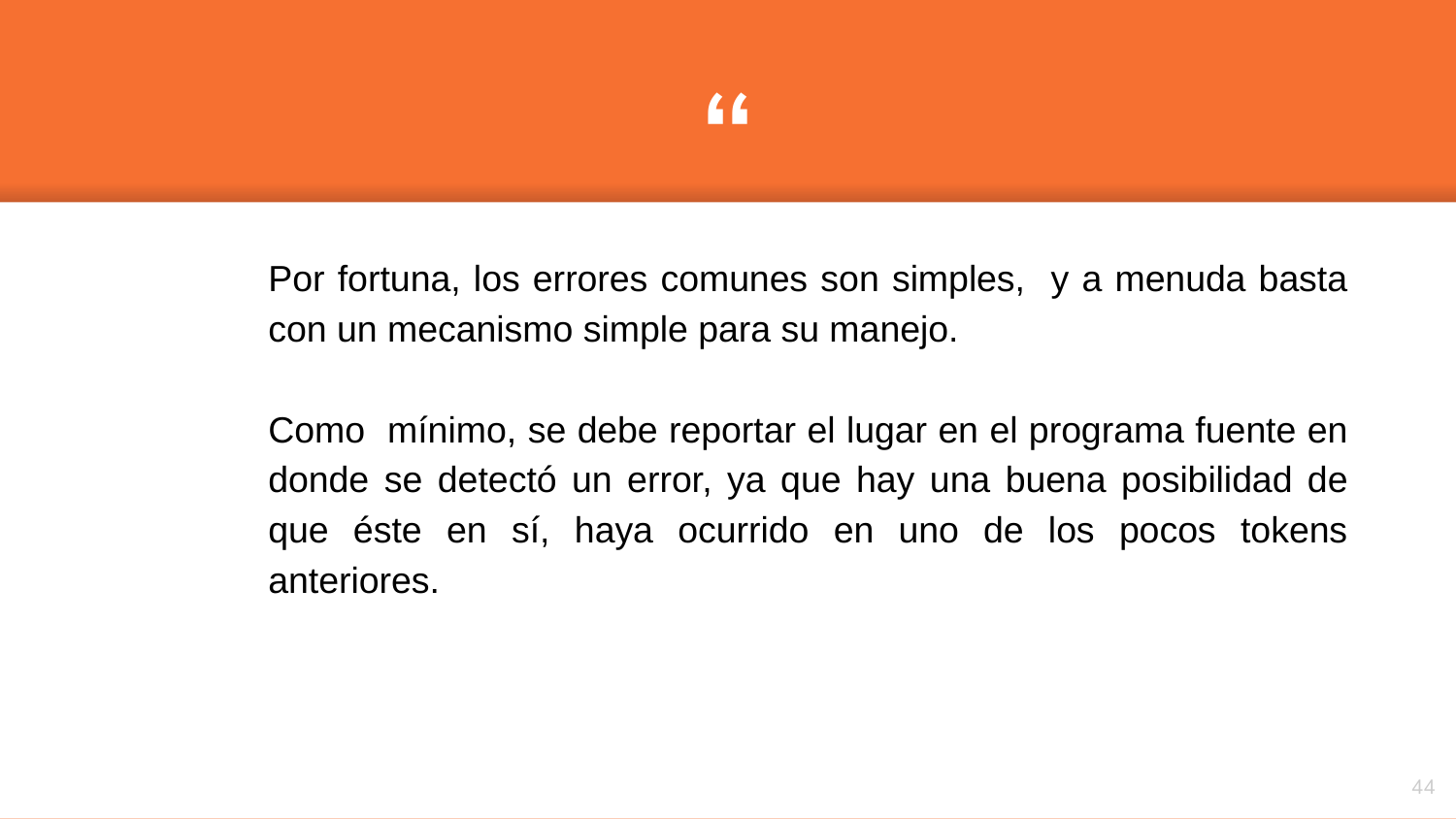

Por fortuna, los errores comunes son simples,  y a menuda basta con un mecanismo simple para su manejo.

Como  mínimo, se debe reportar el lugar en el programa fuente en donde se detectó un error, ya que hay una buena posibilidad de que éste en sí, haya ocurrido en uno de los pocos tokens anteriores.

44